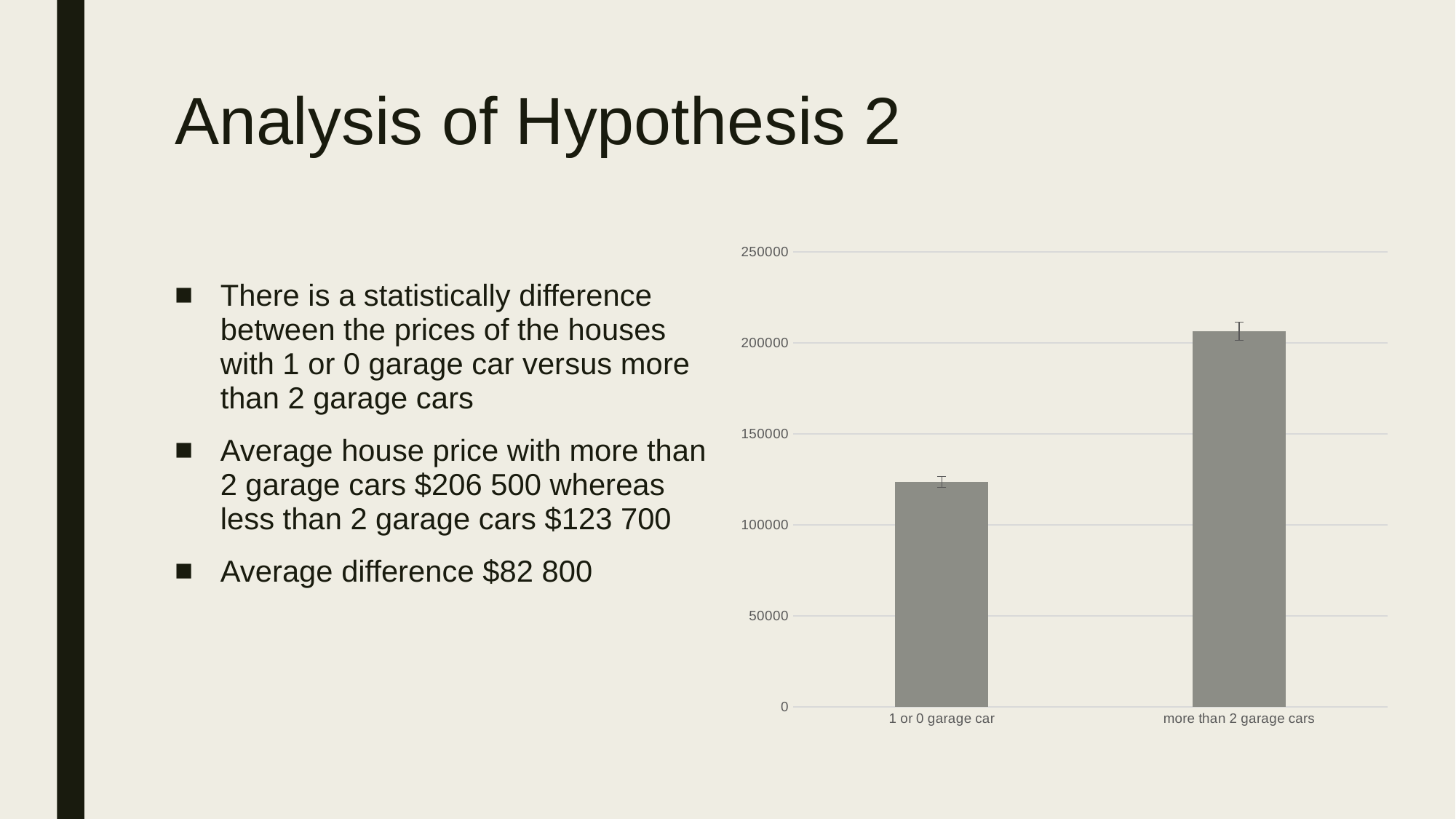

# Analysis of Hypothesis 2

### Chart

| Category |  |
|---|---|
| 1 or 0 garage car | 123652.79555555555 |
| more than 2 garage cars | 206436.8198019802 |
There is a statistically difference between the prices of the houses with 1 or 0 garage car versus more than 2 garage cars
Average house price with more than 2 garage cars $206 500 whereas less than 2 garage cars $123 700
Average difference $82 800